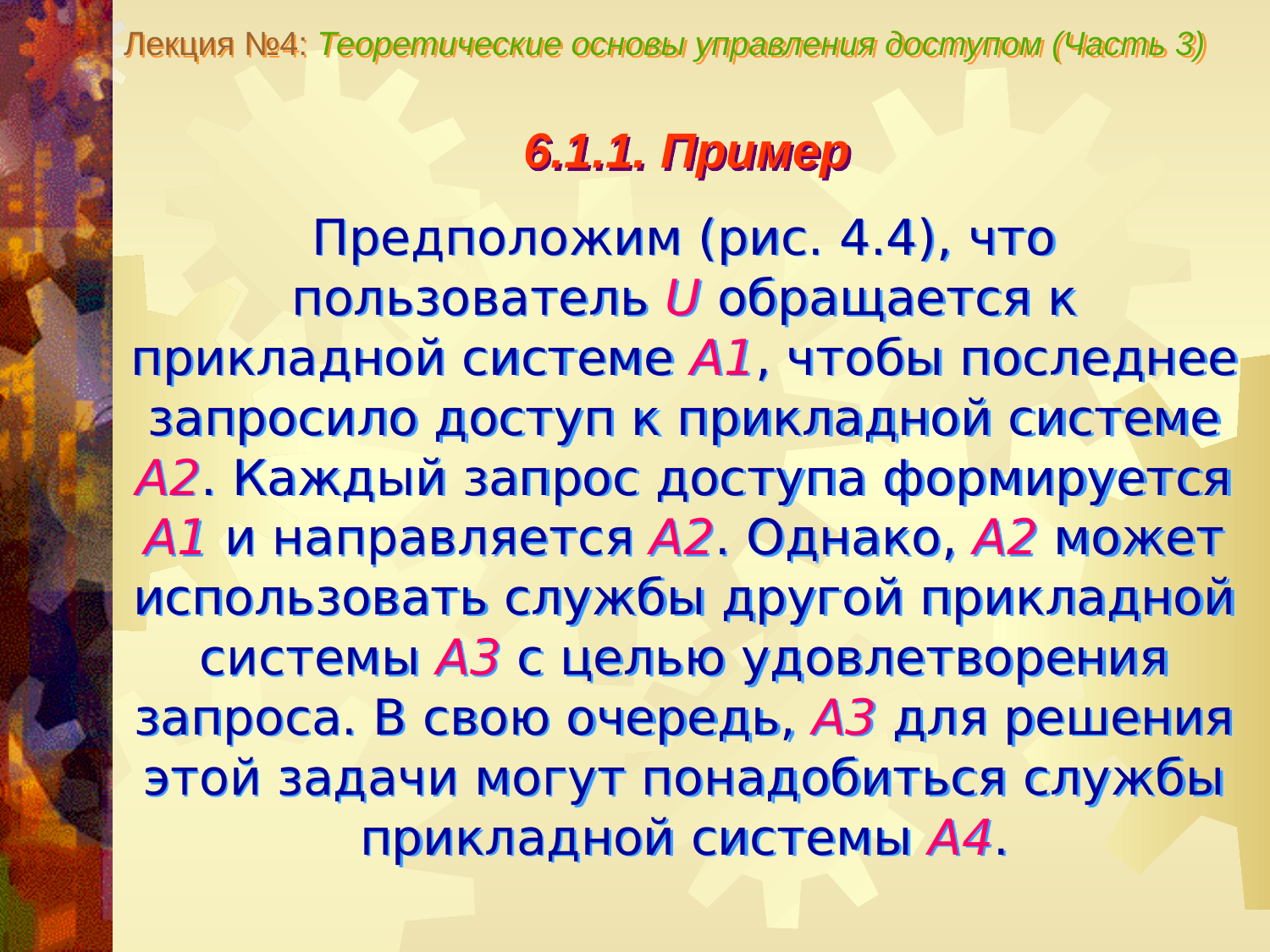

Лекция №4: Теоретические основы управления доступом (Часть 3)
6.1.1. Пример
Предположим (рис. 4.4), что пользователь U обращается к прикладной системе А1, чтобы последнее запросило доступ к прикладной системе А2. Каждый запрос доступа формируется А1 и направляется А2. Однако, А2 может использовать службы другой прикладной системы А3 с целью удовлетворения запроса. В свою очередь, А3 для решения этой задачи могут понадобиться службы прикладной системы А4.